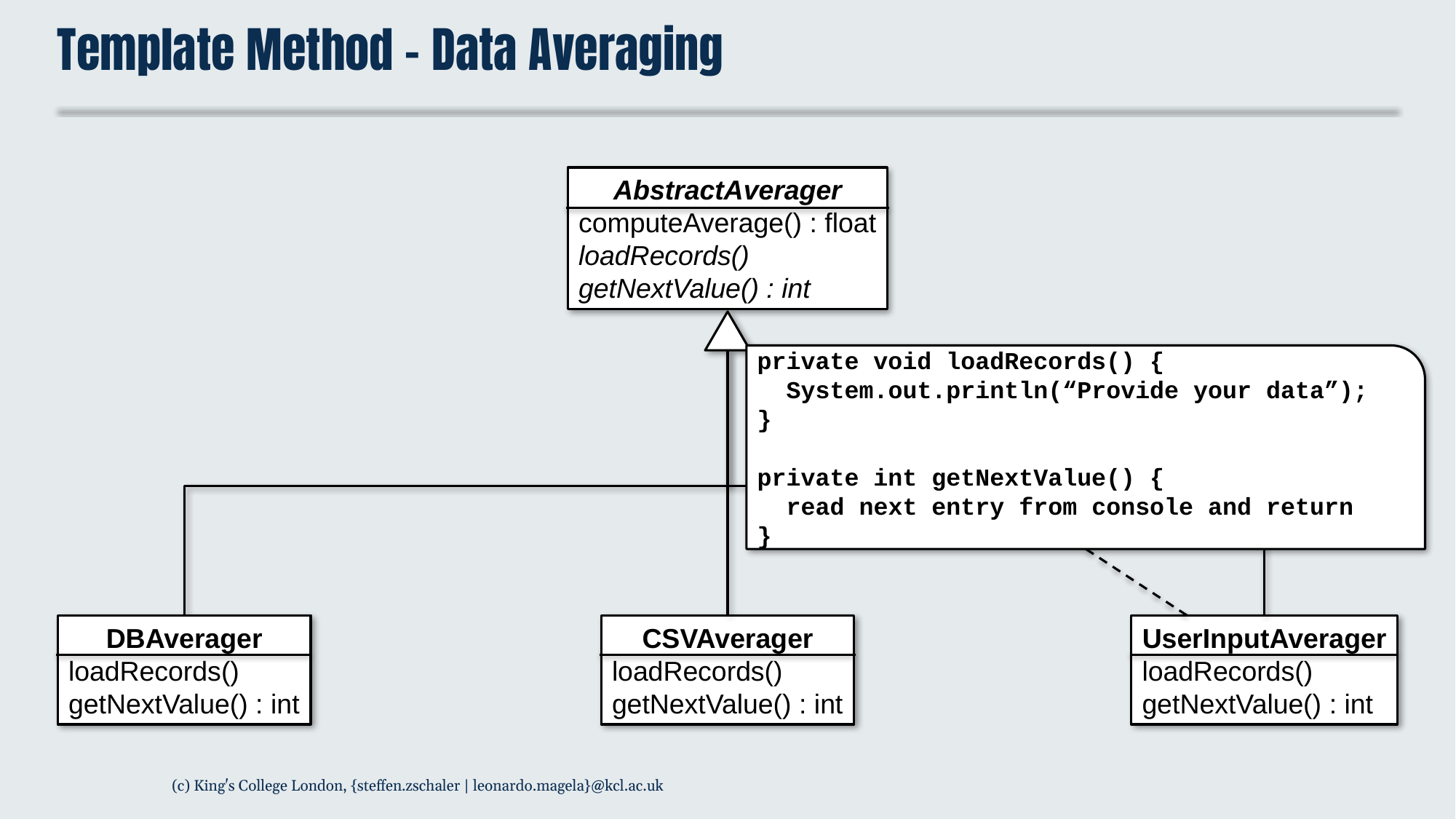

# Template Method – Data Averaging
AbstractAverager
computeAverage() : float
loadRecords()
getNextValue() : int

private void loadRecords() {
  System.out.println(“Provide your data”);
}

private int getNextValue() {
  read next entry from console and return
}
DBAverager
loadRecords()
getNextValue() : int
CSVAverager
loadRecords()
getNextValue() : int
UserInputAverager
loadRecords()
getNextValue() : int

(c) King's College London, {steffen.zschaler | leonardo.magela}@kcl.ac.uk